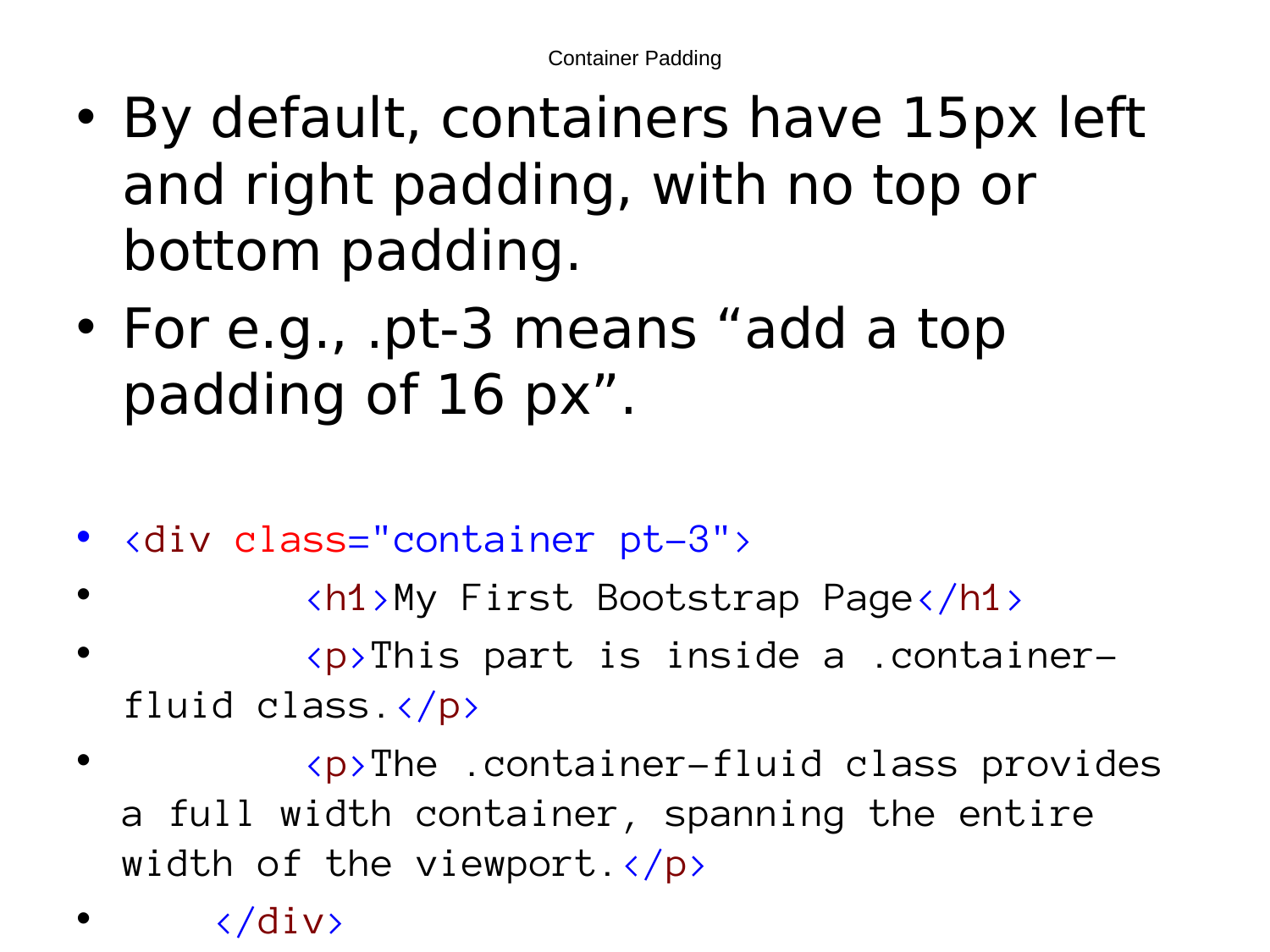

# Container Padding
By default, containers have 15px left and right padding, with no top or bottom padding.
For e.g., .pt-3 means “add a top padding of 16 px”.

<div class="container pt-3">
        <h1>My First Bootstrap Page</h1>
        <p>This part is inside a .container-fluid class.</p>
        <p>The .container-fluid class provides a full width container, spanning the entire width of the viewport.</p>
    </div>